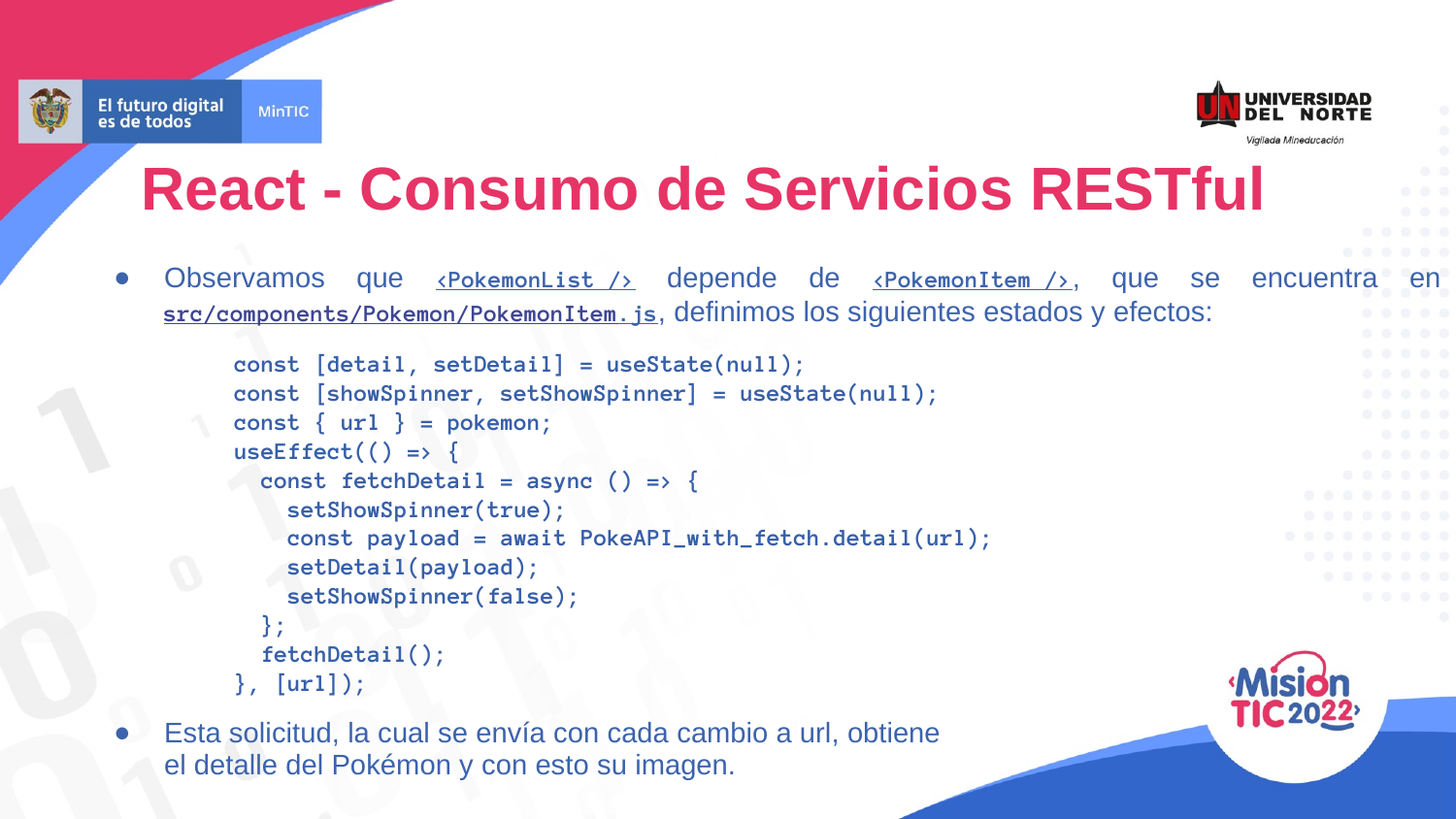

React - Consumo de Servicios RESTful
Observamos que <PokemonList /> depende de <PokemonItem />, que se encuentra en src/components/Pokemon/PokemonItem.js, definimos los siguientes estados y efectos:
const [detail, setDetail] = useState(null);
const [showSpinner, setShowSpinner] = useState(null);
const { url } = pokemon;
useEffect(() => {
  const fetchDetail = async () => {
    setShowSpinner(true);
    const payload = await PokeAPI_with_fetch.detail(url);
    setDetail(payload);
    setShowSpinner(false);
  };
  fetchDetail();
}, [url]);

Esta solicitud, la cual se envía con cada cambio a url, obtiene
el detalle del Pokémon y con esto su imagen.